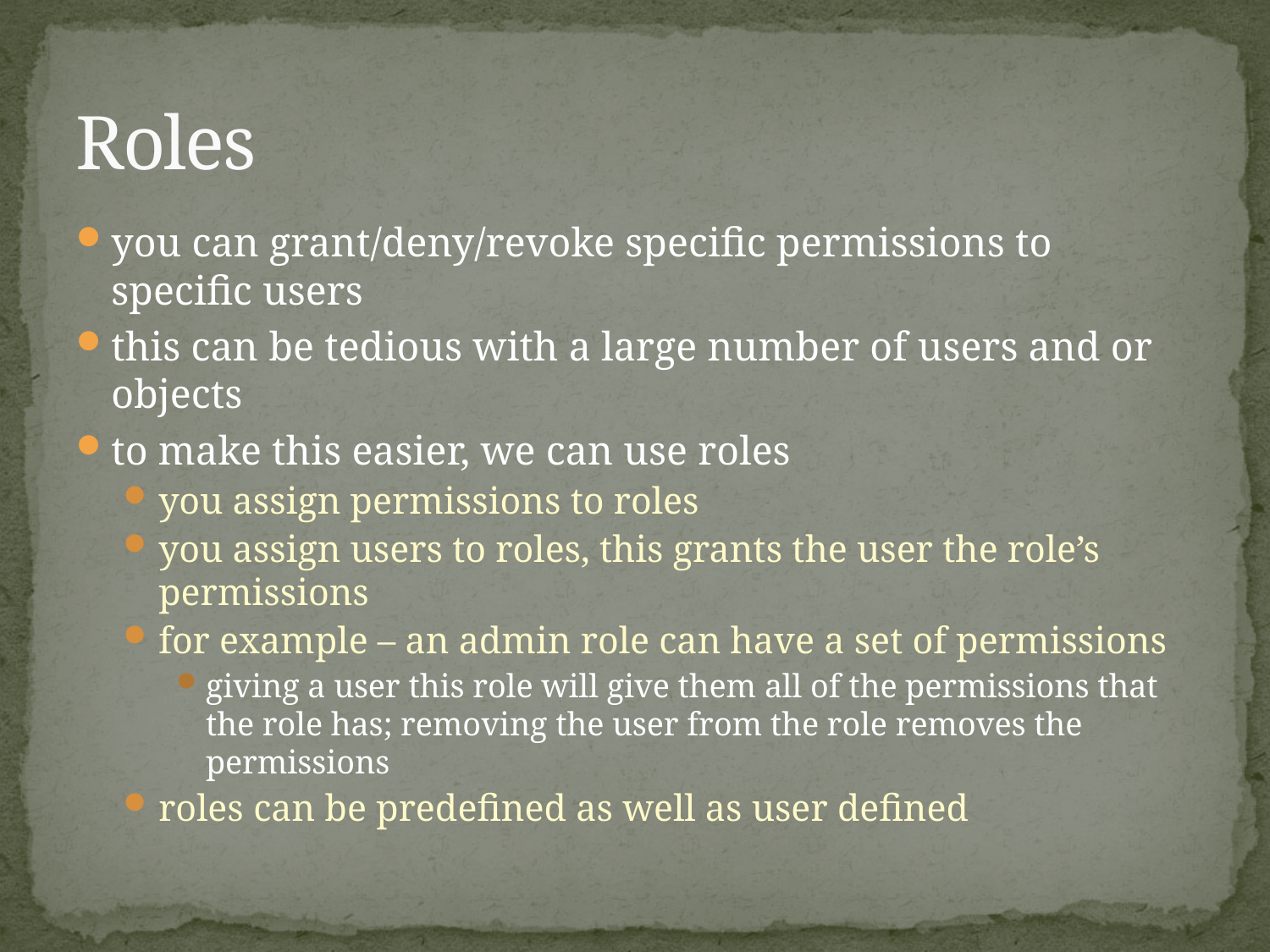

# Roles
you can grant/deny/revoke specific permissions to specific users
this can be tedious with a large number of users and or objects
to make this easier, we can use roles
you assign permissions to roles
you assign users to roles, this grants the user the role’s permissions
for example – an admin role can have a set of permissions
giving a user this role will give them all of the permissions that the role has; removing the user from the role removes the permissions
roles can be predefined as well as user defined